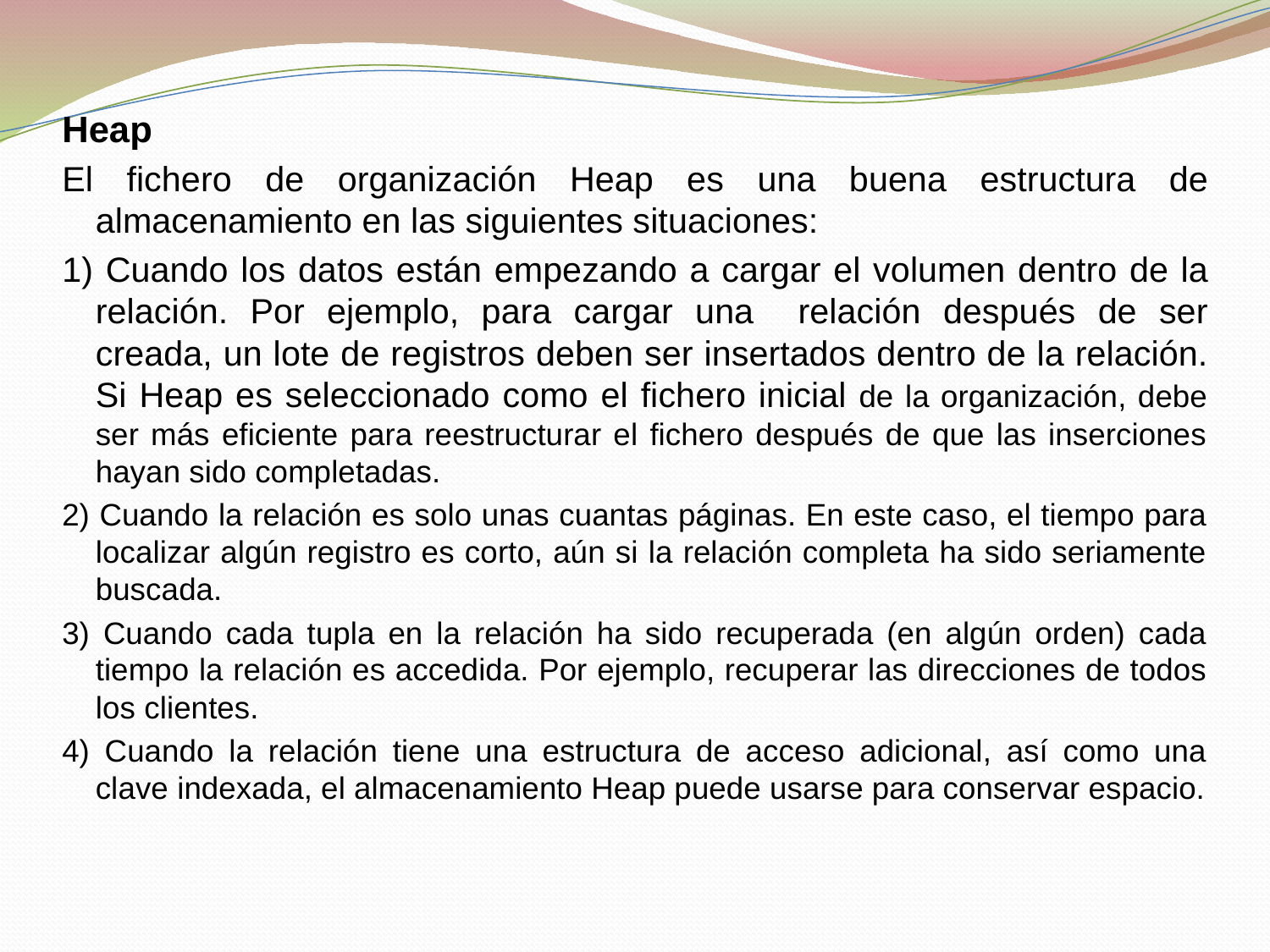

Heap
El fichero de organización Heap es una buena estructura de almacenamiento en las siguientes situaciones:
1) Cuando los datos están empezando a cargar el volumen dentro de la relación. Por ejemplo, para cargar una  relación después de ser creada, un lote de registros deben ser insertados dentro de la relación. Si Heap es seleccionado como el fichero inicial de la organización, debe ser más eficiente para reestructurar el fichero después de que las inserciones hayan sido completadas.
2) Cuando la relación es solo unas cuantas páginas. En este caso, el tiempo para localizar algún registro es corto, aún si la relación completa ha sido seriamente buscada.
3) Cuando cada tupla en la relación ha sido recuperada (en algún orden) cada tiempo la relación es accedida. Por ejemplo, recuperar las direcciones de todos los clientes.
4) Cuando la relación tiene una estructura de acceso adicional, así como una clave indexada, el almacenamiento Heap puede usarse para conservar espacio.